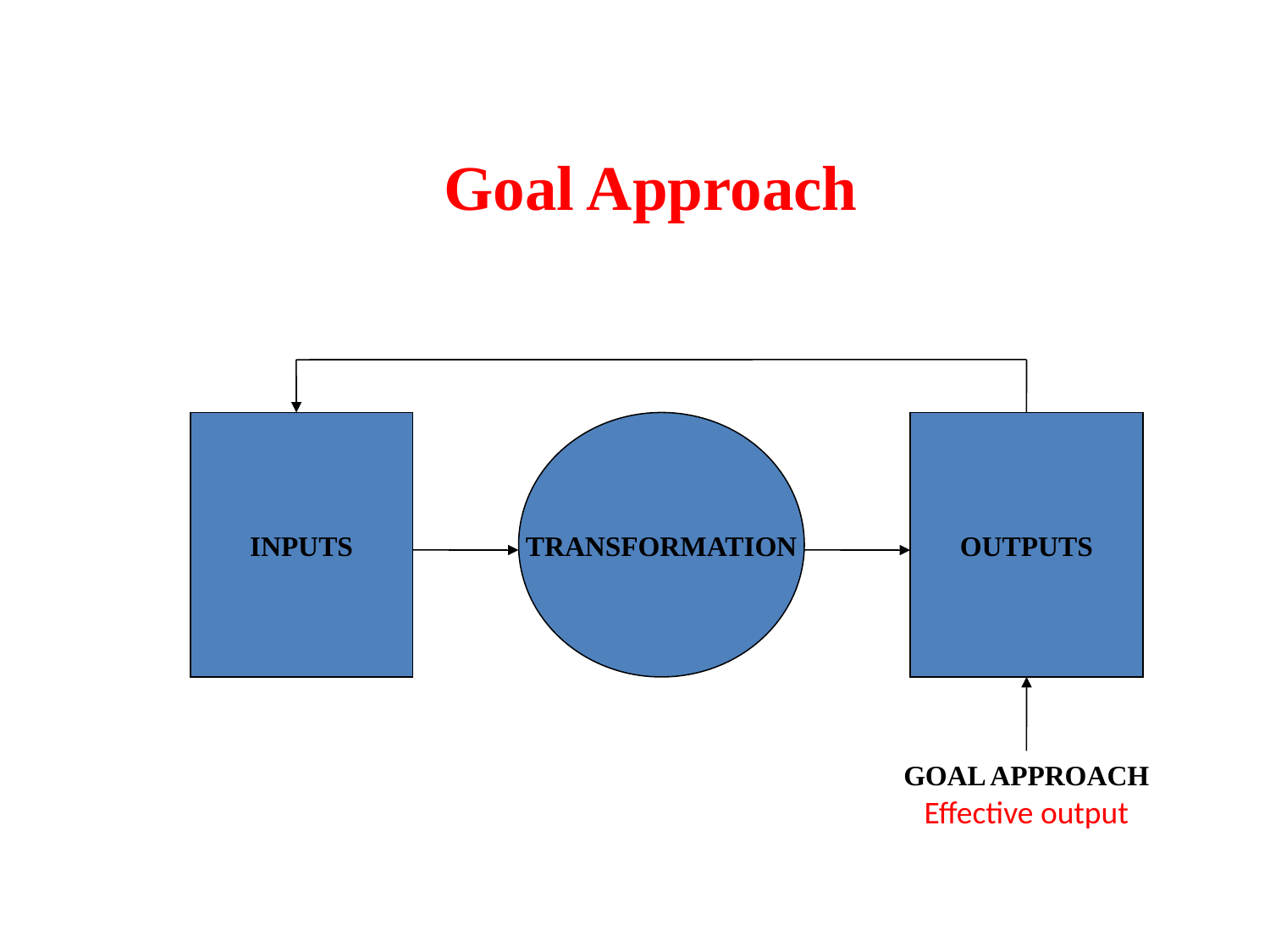

Goal Approach

INPUTS
TRANSFORMATION
OUTPUTS

GOAL APPROACH
Effective output